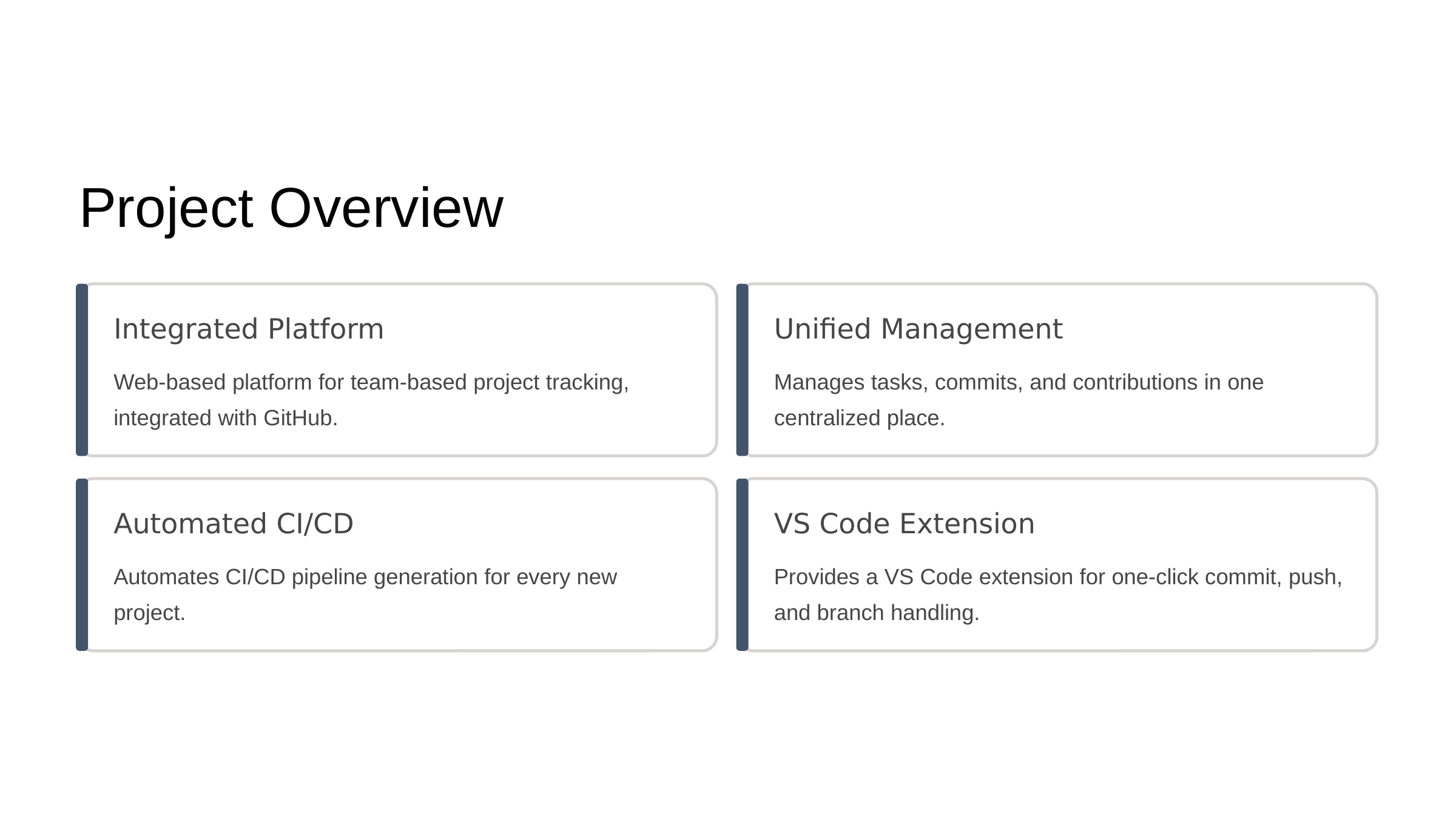

Project Overview

Integrated Platform
Unified Management
Web-based platform for team-based project tracking, integrated with GitHub.
Manages tasks, commits, and contributions in one centralized place.

Automated CI/CD
VS Code Extension
Automates CI/CD pipeline generation for every new project.
Provides a VS Code extension for one-click commit, push, and branch handling.